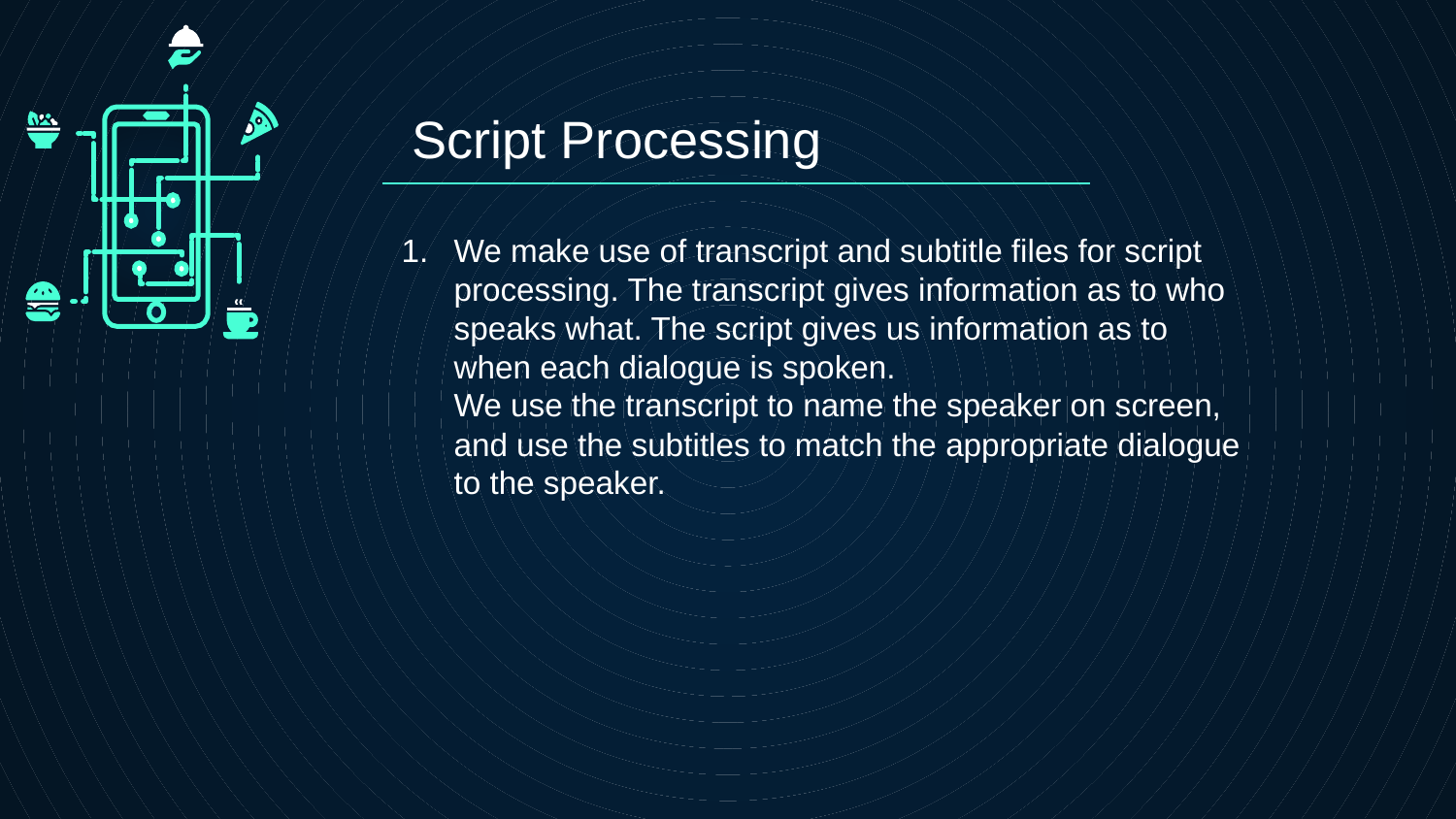

# Script Processing

We make use of transcript and subtitle files for script processing. The transcript gives information as to who speaks what. The script gives us information as to when each dialogue is spoken.
We use the transcript to name the speaker on screen, and use the subtitles to match the appropriate dialogue to the speaker.